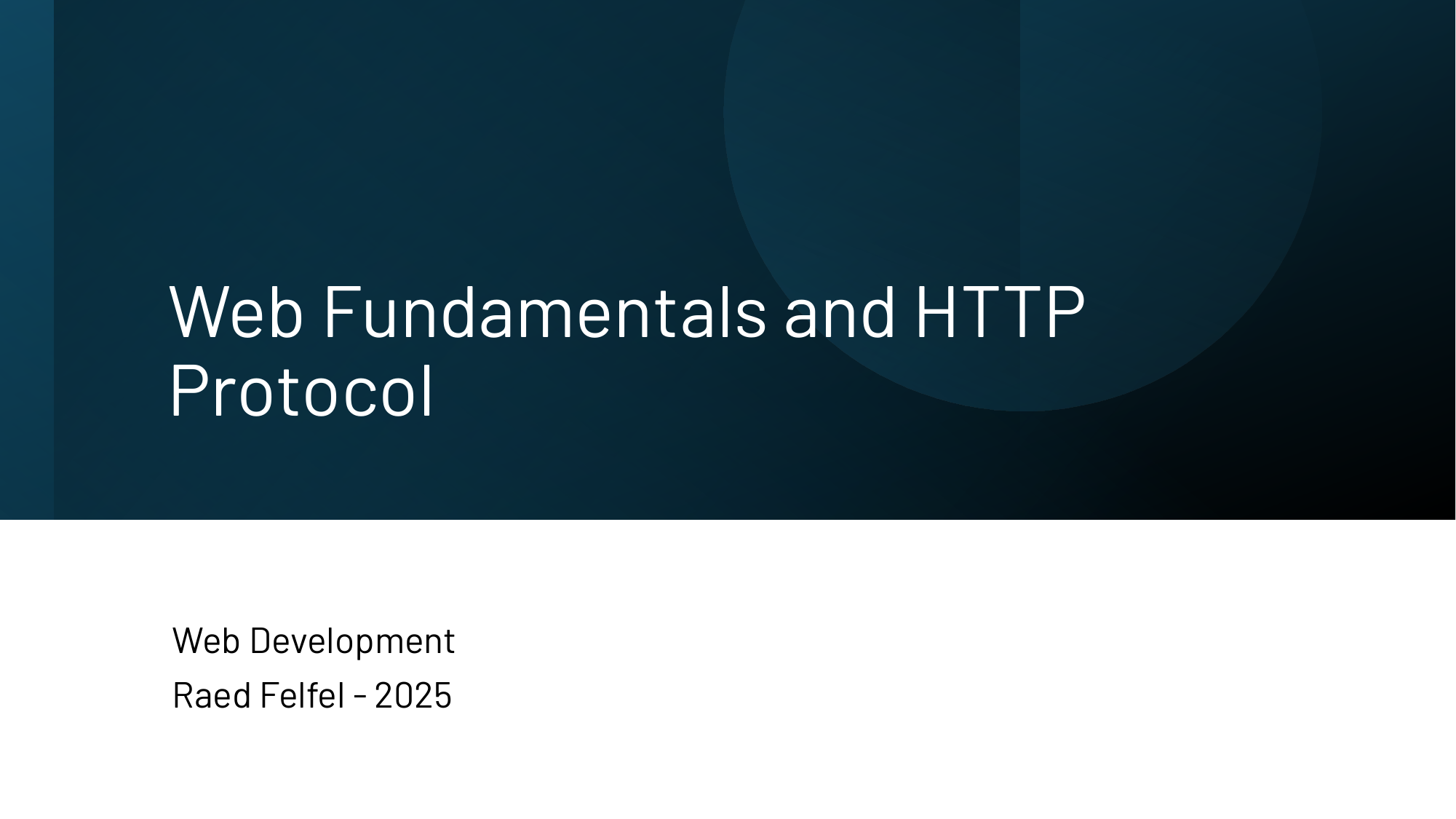

# Web Fundamentals and HTTP Protocol
Web Development
Raed Felfel - 2025